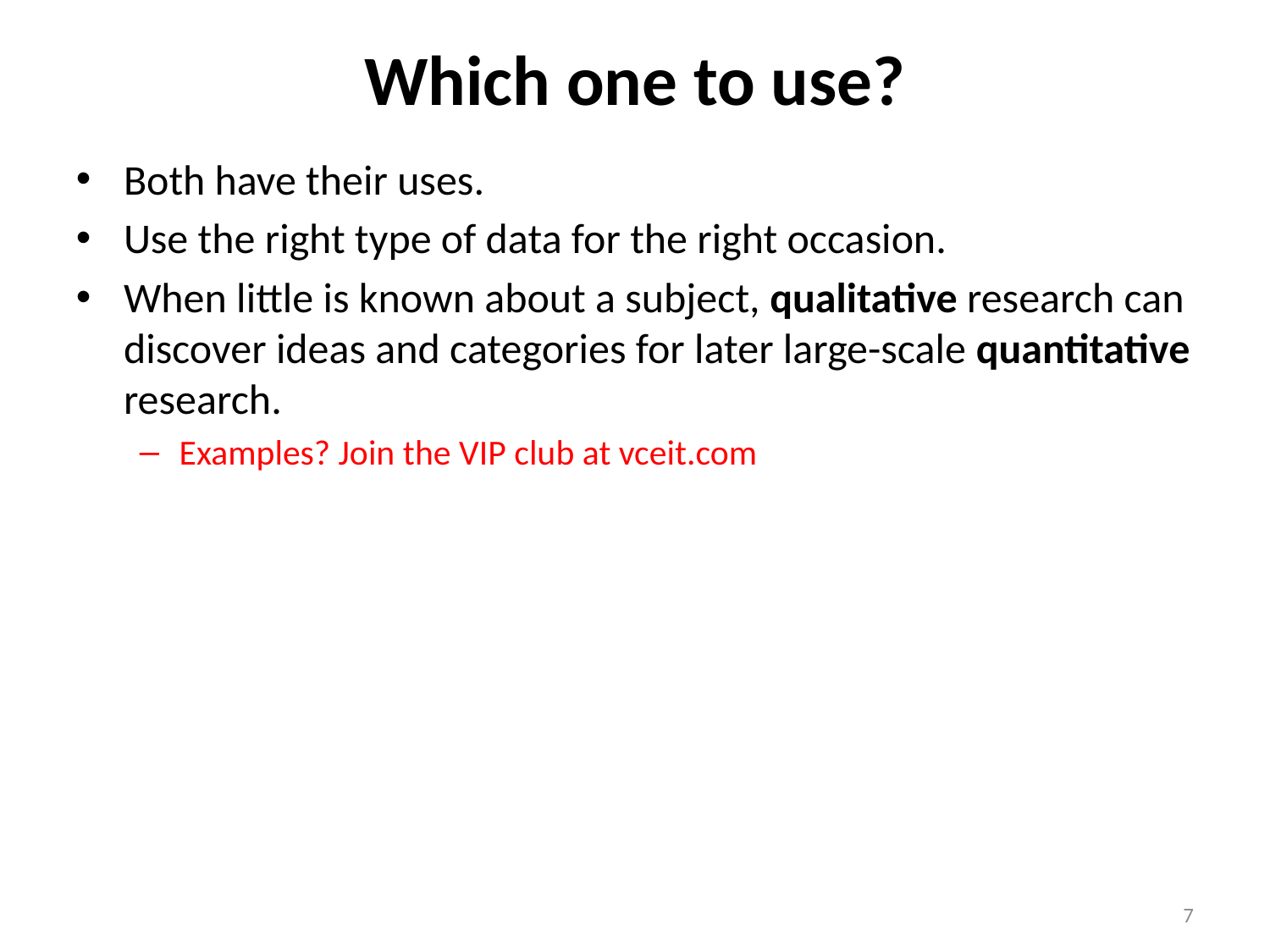

# Which one to use?
Both have their uses.
Use the right type of data for the right occasion.
When little is known about a subject, qualitative research can discover ideas and categories for later large-scale quantitative research.
Examples? Join the VIP club at vceit.com

7